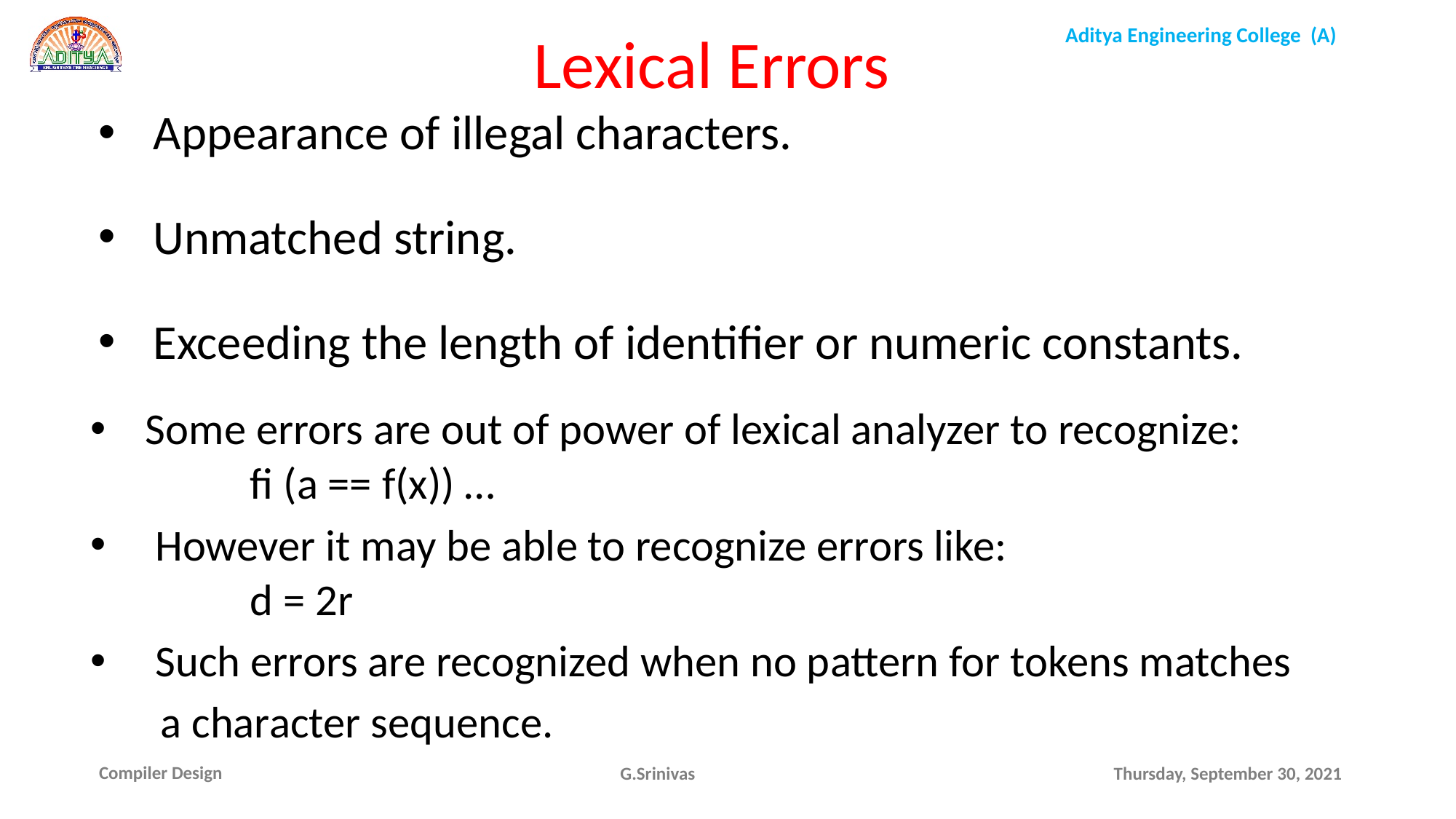

Lexical Errors
Appearance of illegal characters.

Unmatched string.

Exceeding the length of identifier or numeric constants.

   Some errors are out of power of lexical analyzer to recognize:
           fi (a == f(x)) …
    However it may be able to recognize errors like:
           d = 2r
    Such errors are recognized when no pattern for tokens matches
       a character sequence.

G.Srinivas
Thursday, September 30, 2021